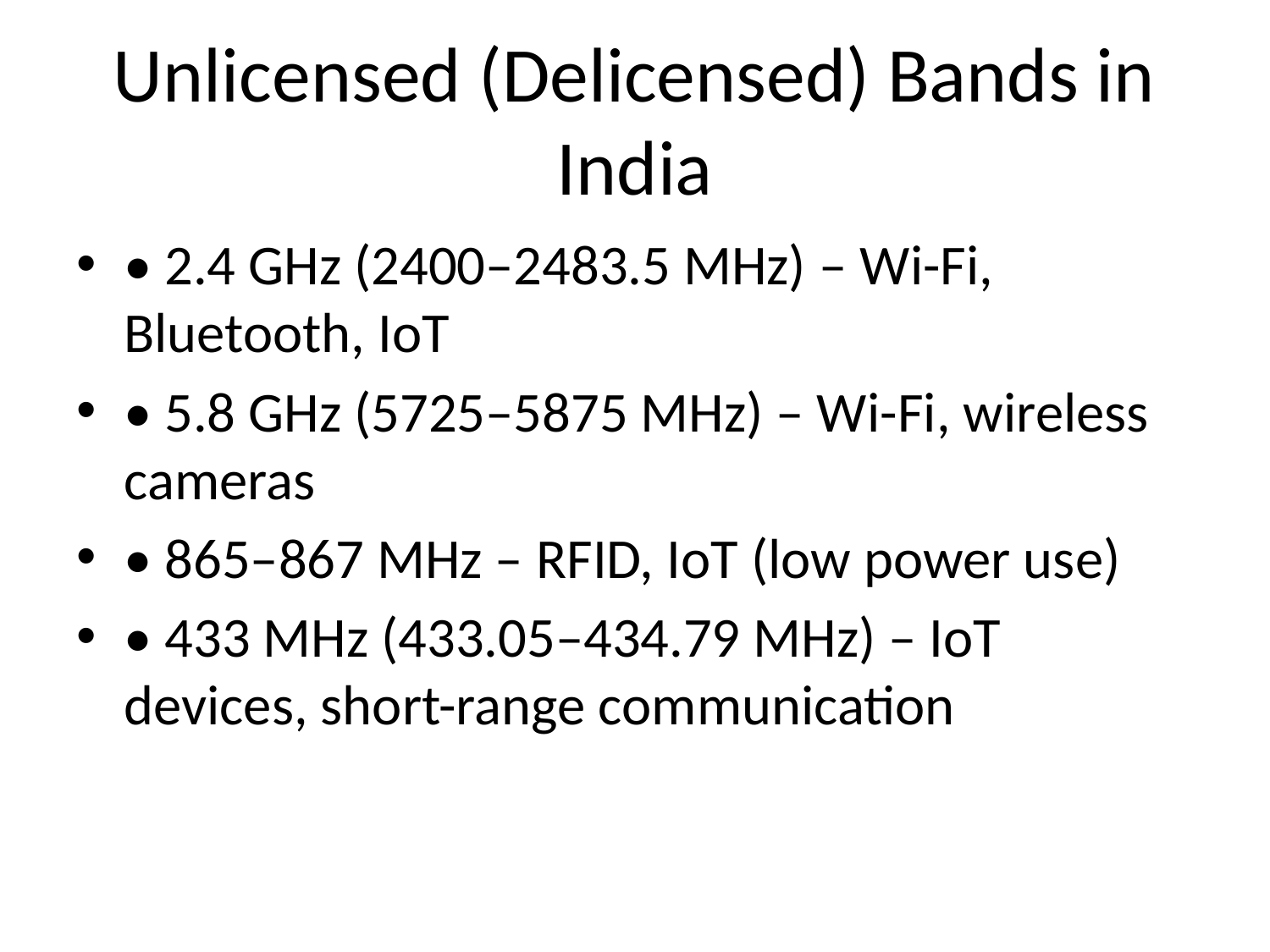

# Unlicensed (Delicensed) Bands in India
• 2.4 GHz (2400–2483.5 MHz) – Wi-Fi, Bluetooth, IoT
• 5.8 GHz (5725–5875 MHz) – Wi-Fi, wireless cameras
• 865–867 MHz – RFID, IoT (low power use)
• 433 MHz (433.05–434.79 MHz) – IoT devices, short-range communication